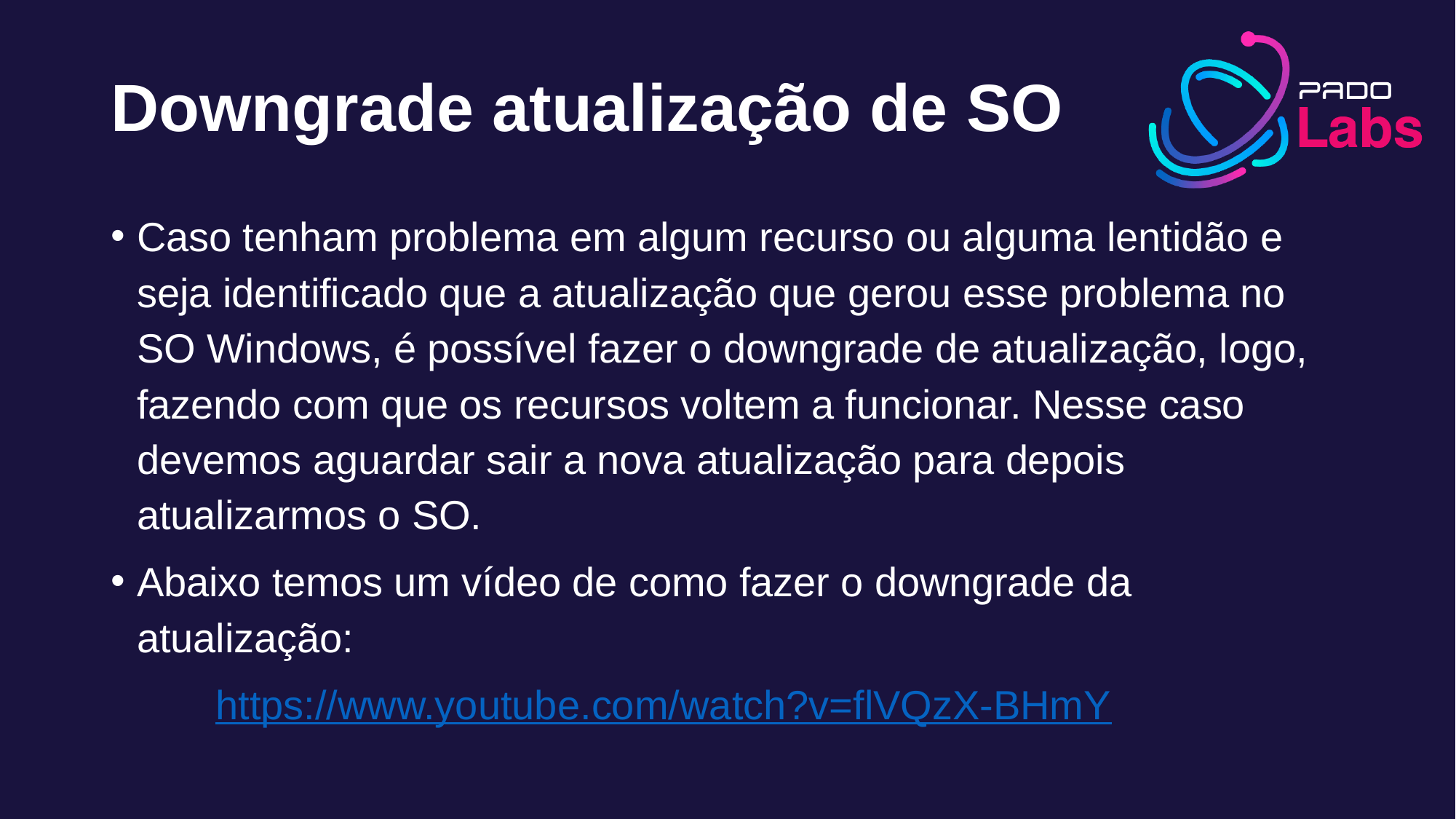

# Downgrade atualização de SO
Caso tenham problema em algum recurso ou alguma lentidão e seja identificado que a atualização que gerou esse problema no SO Windows, é possível fazer o downgrade de atualização, logo, fazendo com que os recursos voltem a funcionar. Nesse caso devemos aguardar sair a nova atualização para depois atualizarmos o SO.
Abaixo temos um vídeo de como fazer o downgrade da atualização:
	https://www.youtube.com/watch?v=flVQzX-BHmY